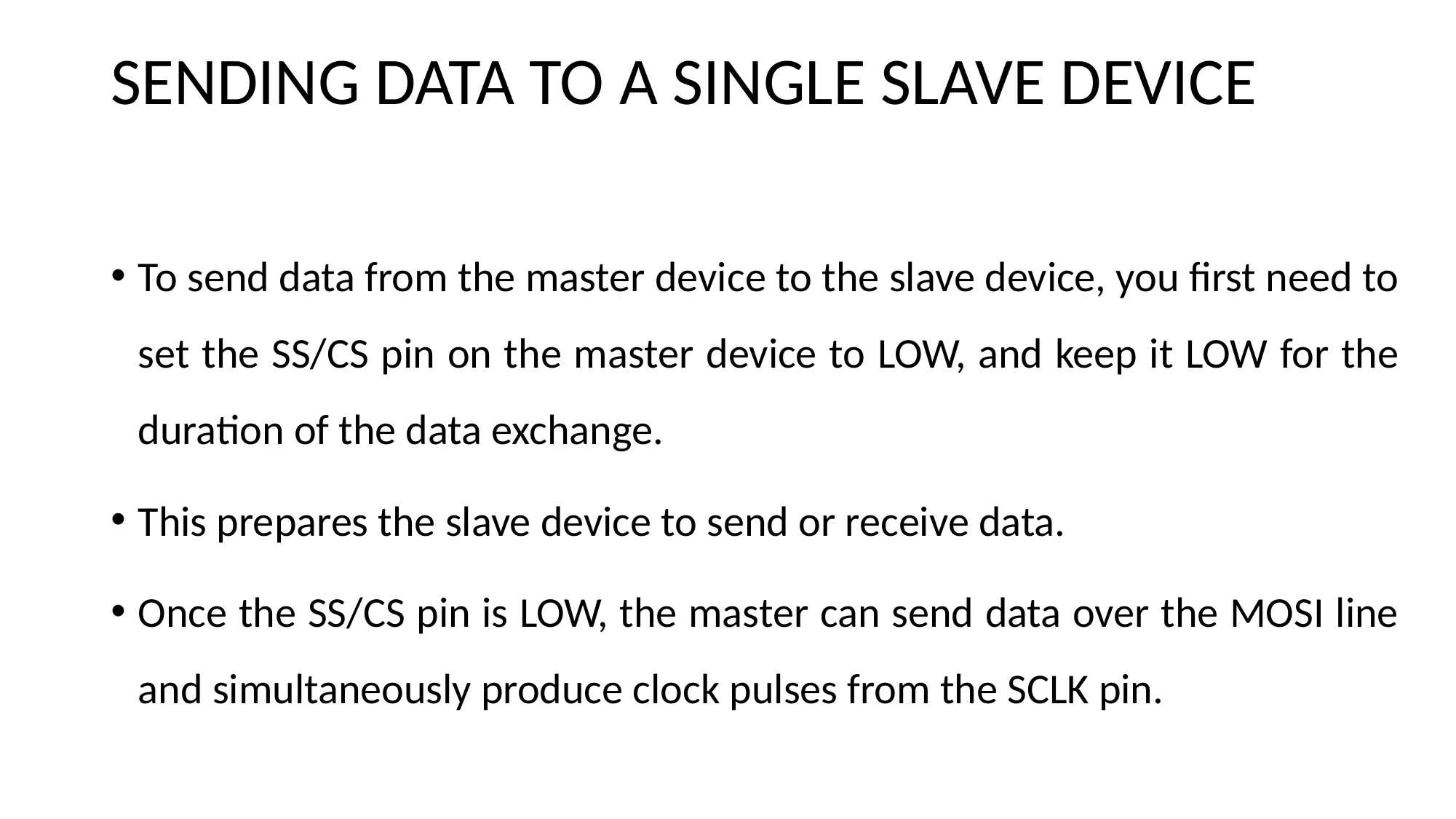

# SENDING DATA TO A SINGLE SLAVE DEVICE
To send data from the master device to the slave device, you first need to set the SS/CS pin on the master device to LOW, and keep it LOW for the duration of the data exchange.
This prepares the slave device to send or receive data.
Once the SS/CS pin is LOW, the master can send data over the MOSI line and simultaneously produce clock pulses from the SCLK pin.